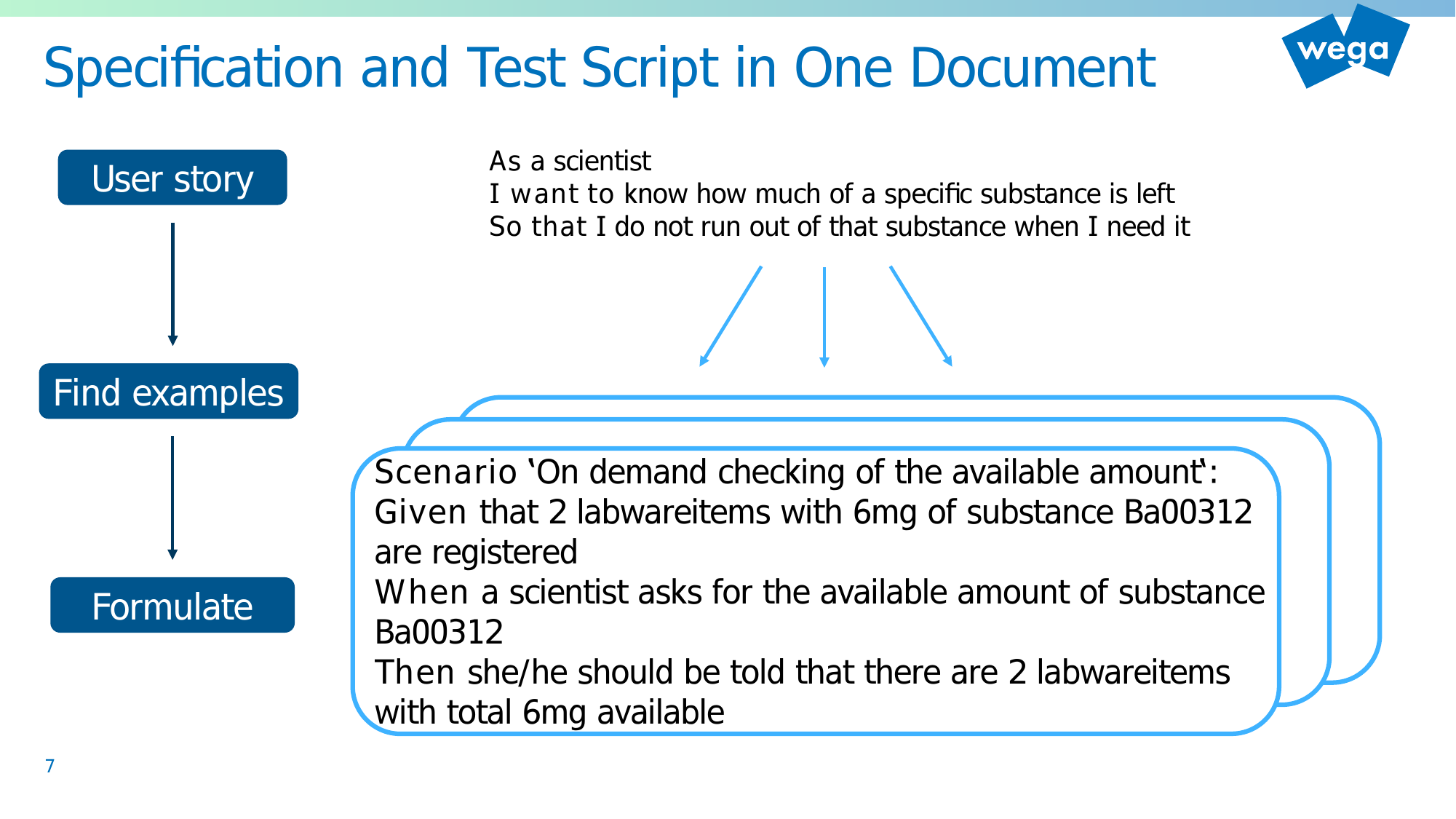

# Specification and Test Script in One Document
As a scientist
I want to know how much of a specific substance is left
So that I do not run out of that substance when I need it
User story
Find examples

Scenario ‘On demand checking of the available amount‘:
Given that 2 labwareitems with 6mg of substance Ba00312 are registered
When a scientist asks for the available amount of substance Ba00312
Then she/he should be told that there are 2 labwareitems with total 6mg available

Formulate
7